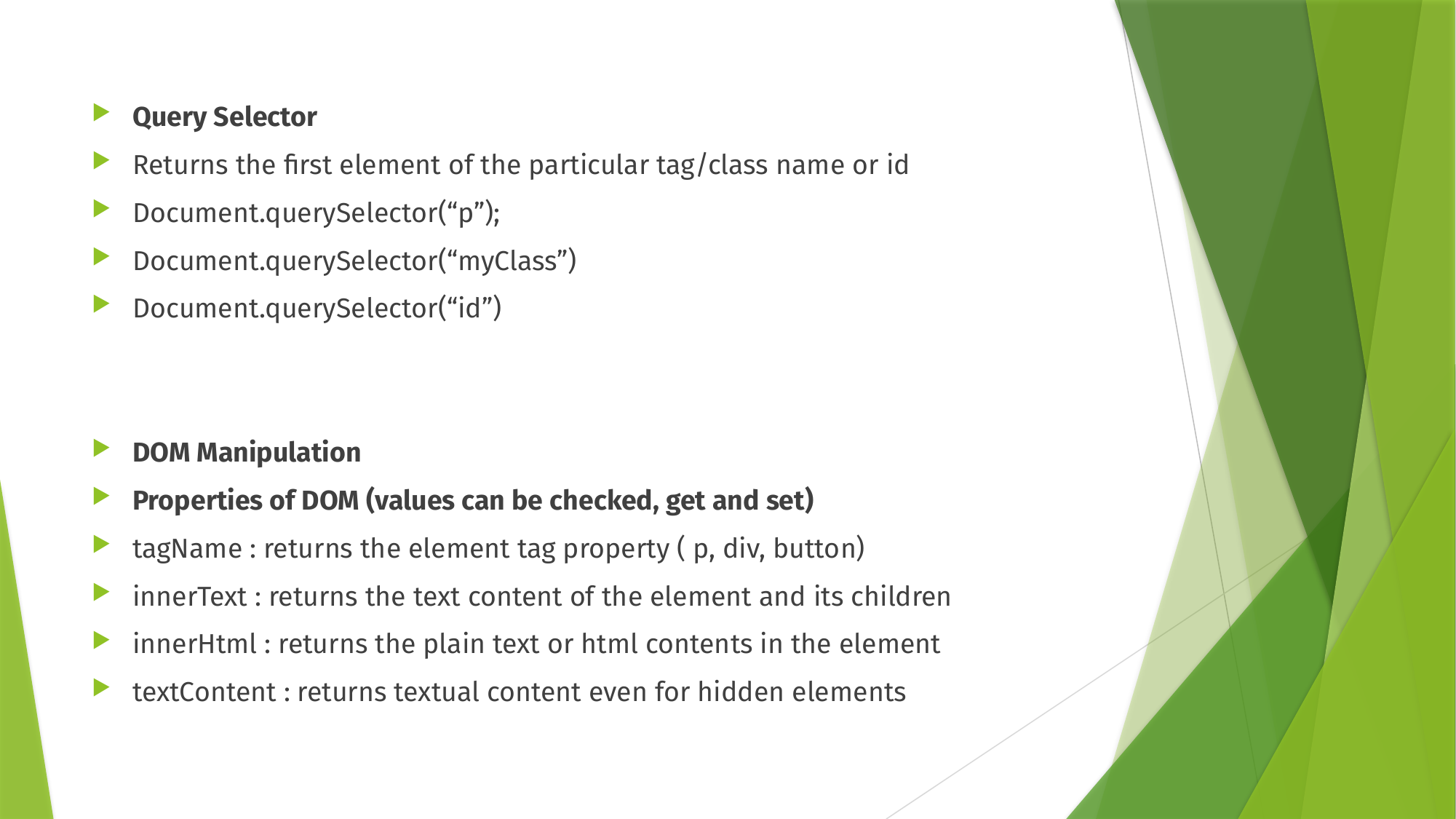

Query Selector
Returns the first element of the particular tag/class name or id
Document.querySelector(“p”);
Document.querySelector(“myClass”)
Document.querySelector(“id”)

DOM Manipulation
Properties of DOM (values can be checked, get and set)
tagName : returns the element tag property ( p, div, button)
innerText : returns the text content of the element and its children
innerHtml : returns the plain text or html contents in the element
textContent : returns textual content even for hidden elements